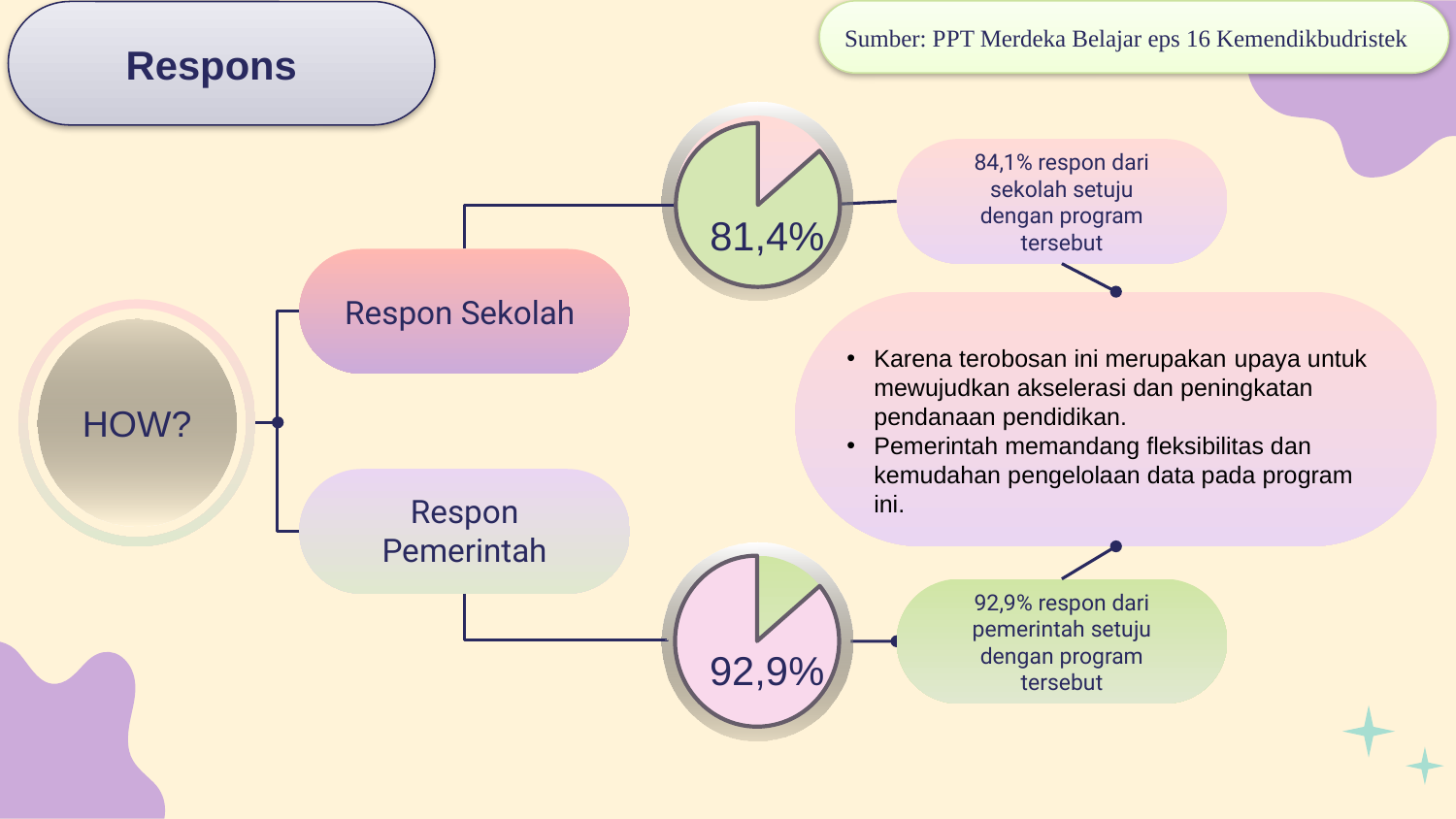

Sumber: PPT Merdeka Belajar eps 16 Kemendikbudristek

Respons

84,1% respon dari sekolah setuju dengan program tersebut
84,1%

Respon Sekolah
Karena terobosan ini merupakan upaya untuk mewujudkan akselerasi dan peningkatan pendanaan pendidikan.
Pemerintah memandang fleksibilitas dan kemudahan pengelolaan data pada program ini.

HOW?

Respon Pemerintah

92,9% respon dari pemerintah setuju dengan program tersebut

81,4%

92,9%